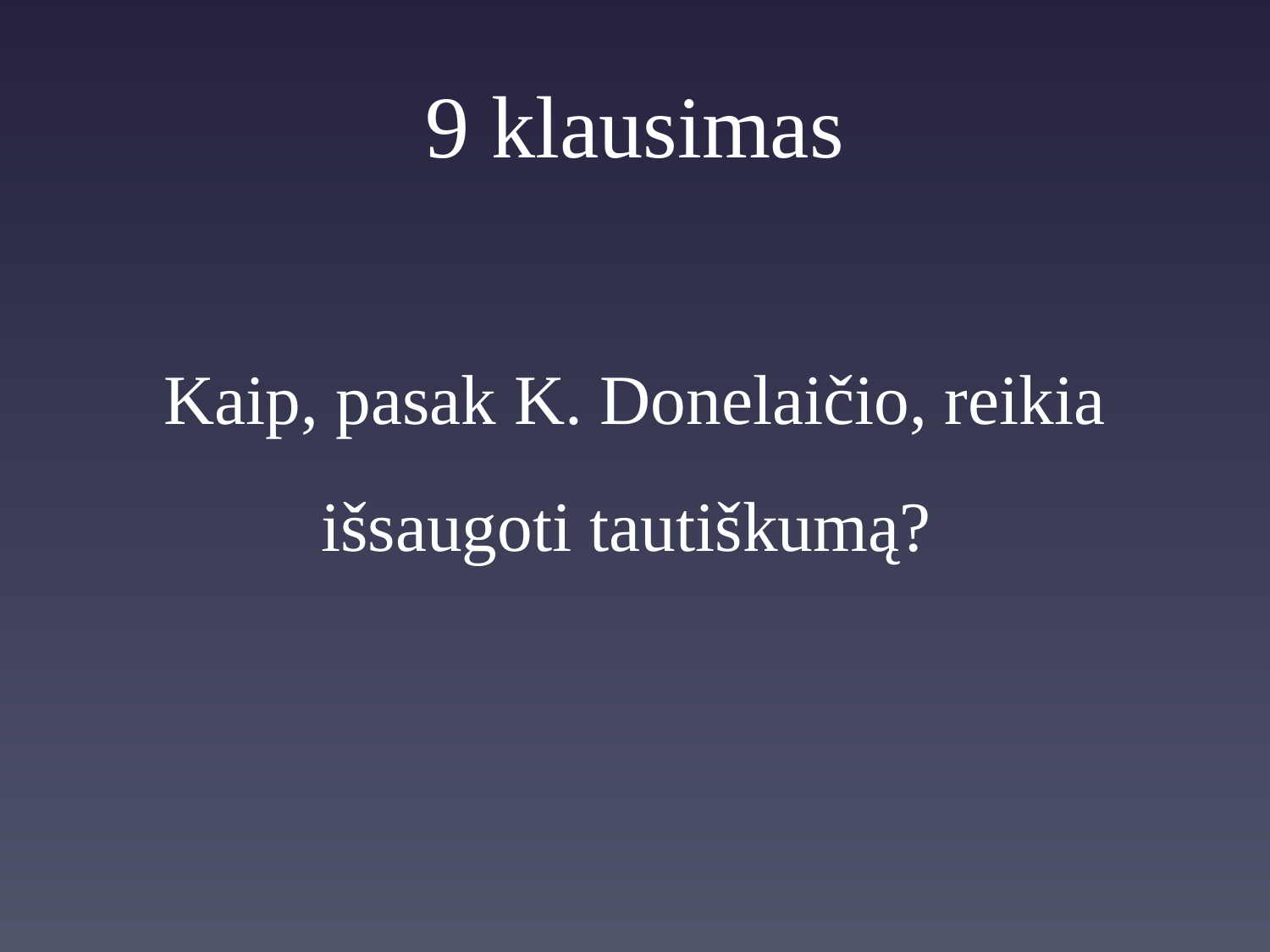

# 9 klausimas
Kaip, pasak K. Donelaičio, reikia išsaugoti tautiškumą?